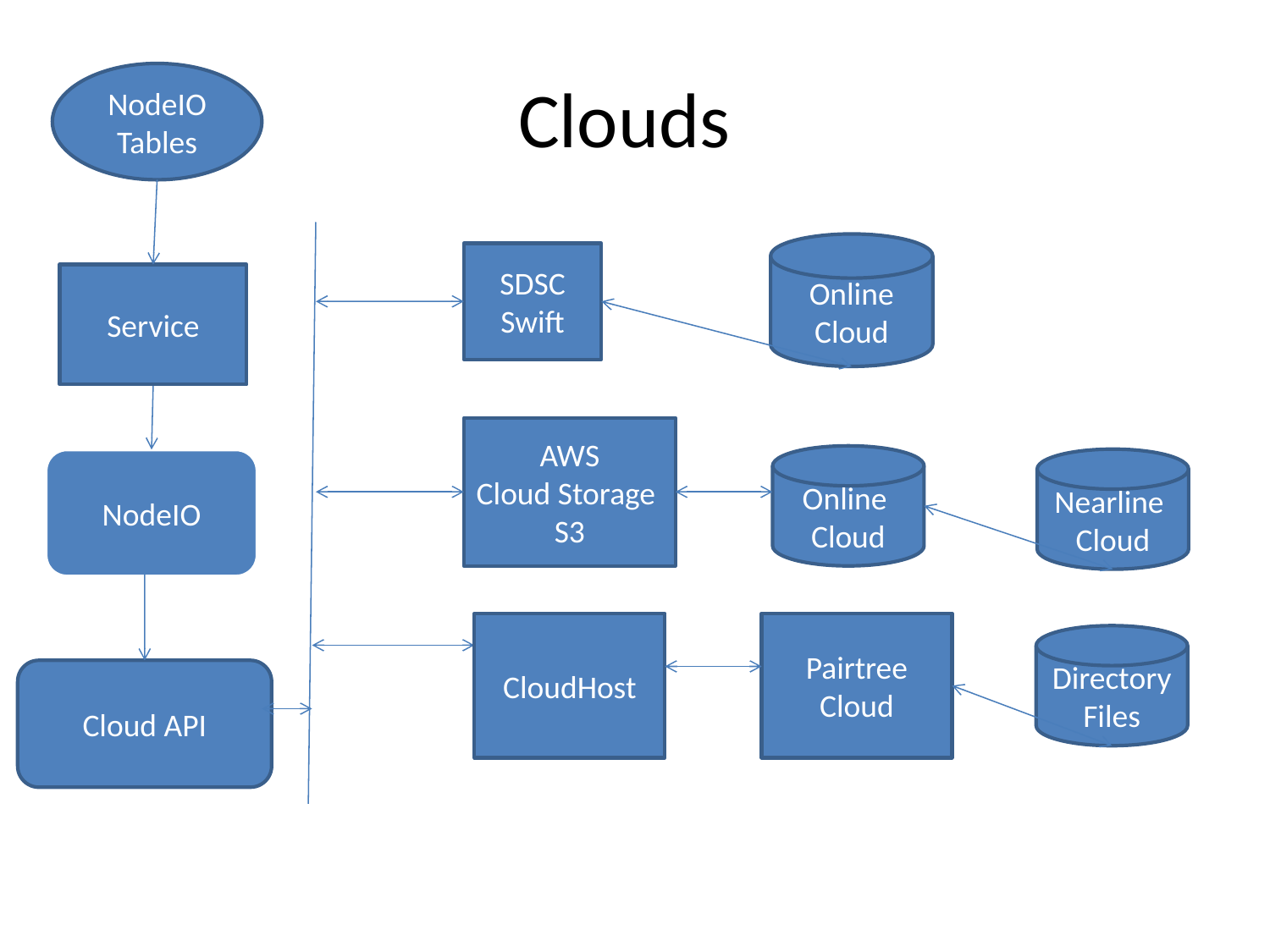

# Clouds
NodeIO Tables

Online
Cloud
SDSC
Swift
Service
AWS
Cloud Storage
S3
Online
Cloud
Nearline
Cloud
NodeIO
Pairtree
Cloud
CloudHost
Directory
Files
Cloud API